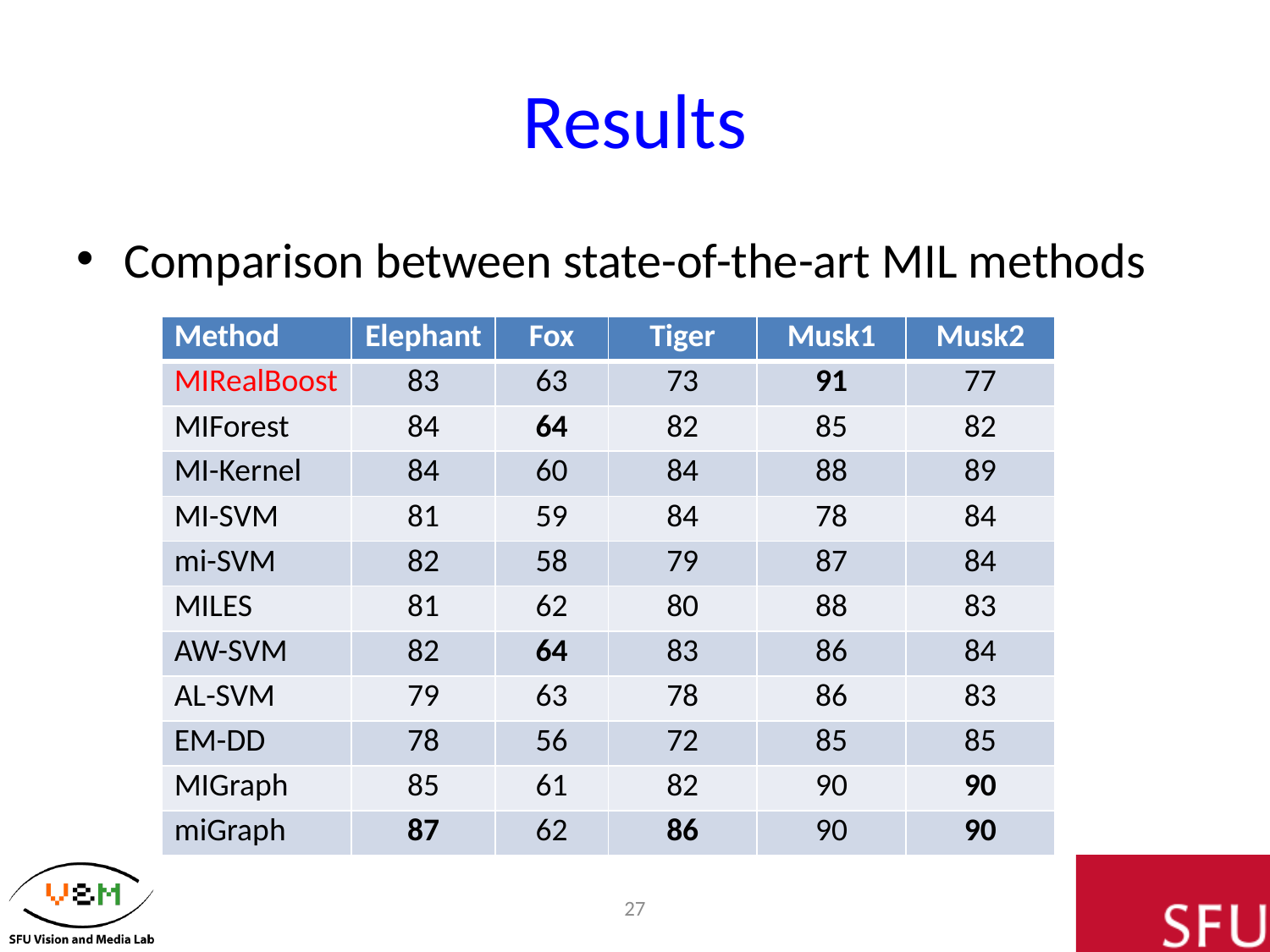

# Results
Comparison between state-of-the-art MIL methods
| Method | Elephant | Fox | Tiger | Musk1 | Musk2 |
| --- | --- | --- | --- | --- | --- |
| MIRealBoost | 83 | 63 | 73 | 91 | 77 |
| MIForest | 84 | 64 | 82 | 85 | 82 |
| MI-Kernel | 84 | 60 | 84 | 88 | 89 |
| MI-SVM | 81 | 59 | 84 | 78 | 84 |
| mi-SVM | 82 | 58 | 79 | 87 | 84 |
| MILES | 81 | 62 | 80 | 88 | 83 |
| AW-SVM | 82 | 64 | 83 | 86 | 84 |
| AL-SVM | 79 | 63 | 78 | 86 | 83 |
| EM-DD | 78 | 56 | 72 | 85 | 85 |
| MIGraph | 85 | 61 | 82 | 90 | 90 |
| miGraph | 87 | 62 | 86 | 90 | 90 |
27